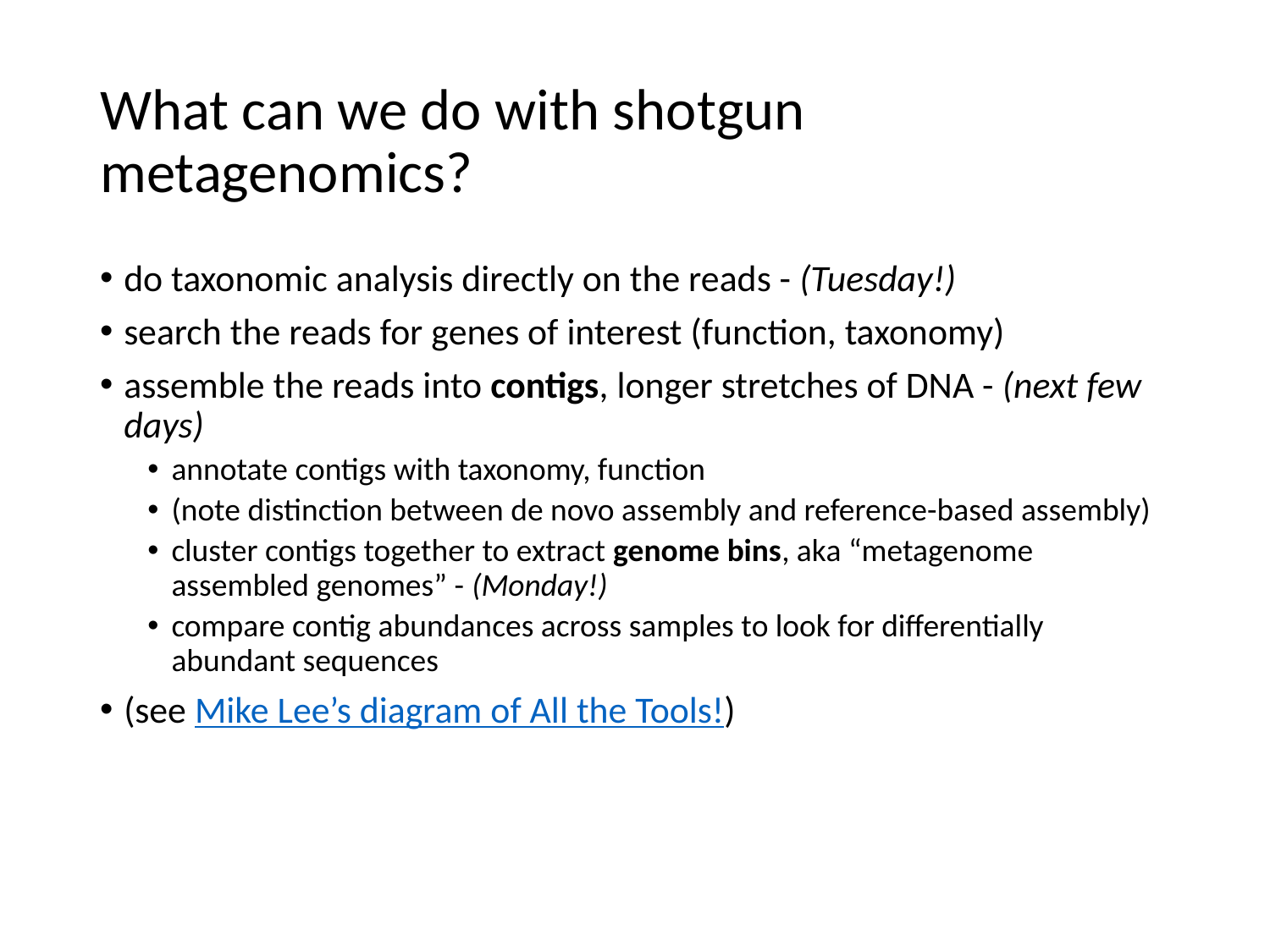

# What can we do with shotgun metagenomics?
do taxonomic analysis directly on the reads - (Tuesday!)
search the reads for genes of interest (function, taxonomy)
assemble the reads into contigs, longer stretches of DNA - (next few days)
annotate contigs with taxonomy, function
(note distinction between de novo assembly and reference-based assembly)
cluster contigs together to extract genome bins, aka “metagenome assembled genomes” - (Monday!)
compare contig abundances across samples to look for differentially abundant sequences
(see Mike Lee’s diagram of All the Tools!)